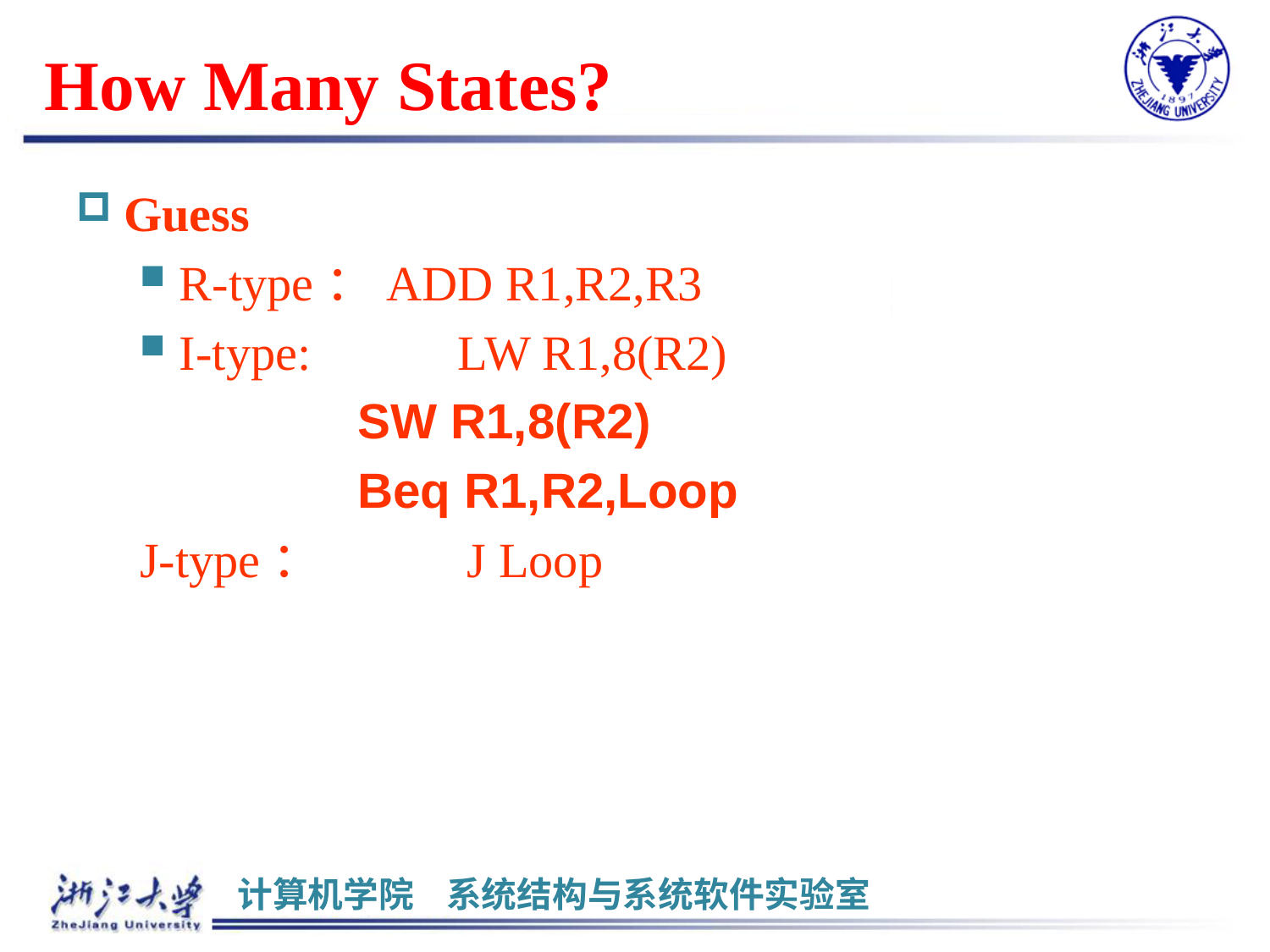

# How Many States?
Guess
R-type：ADD R1,R2,R3
I-type:	  LW R1,8(R2)
  SW R1,8(R2)
  Beq R1,R2,Loop
J-type：	  J Loop